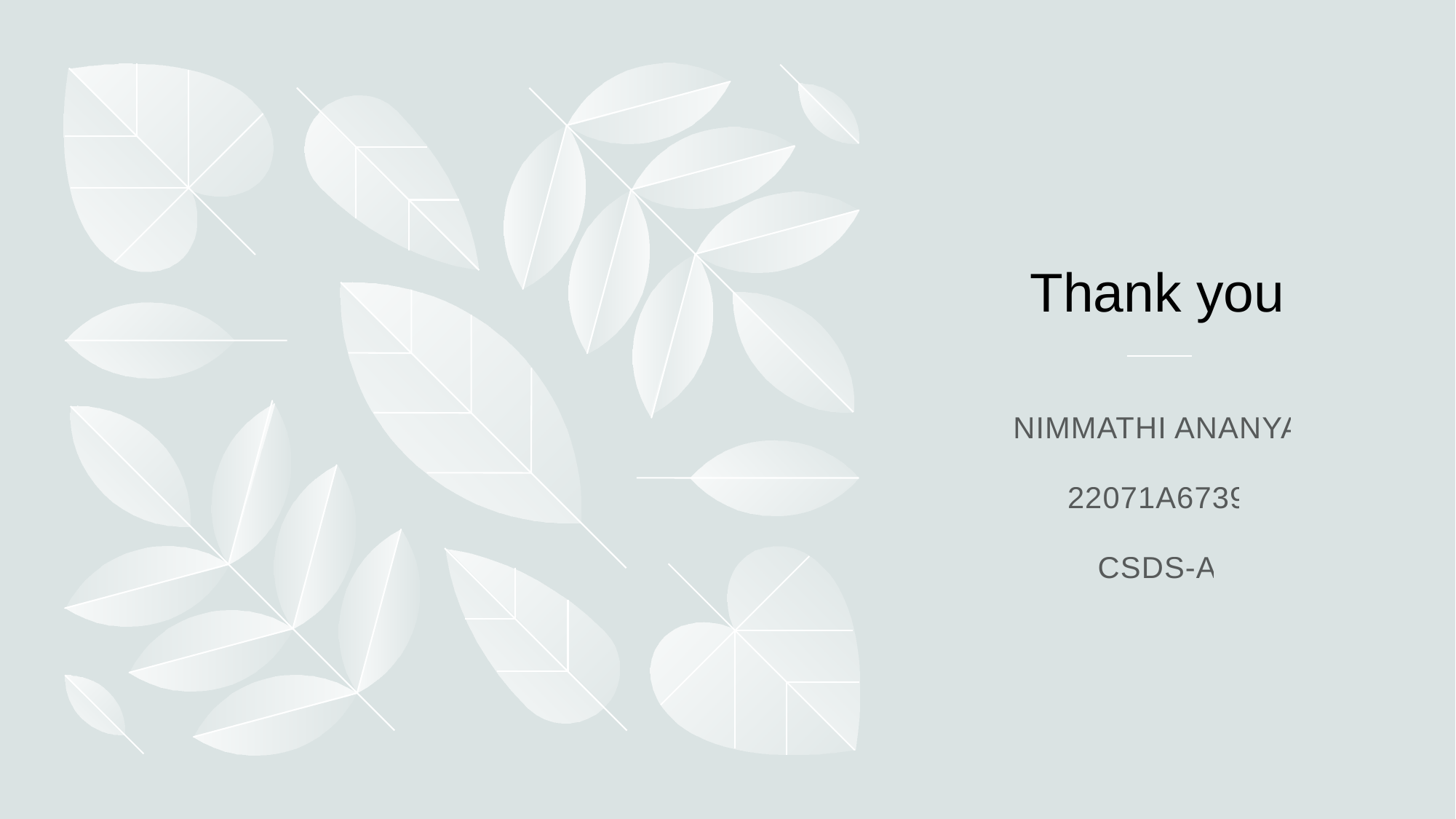

# Thank you
NIMMATHI ANANYA
22071A6739
CSDS-A